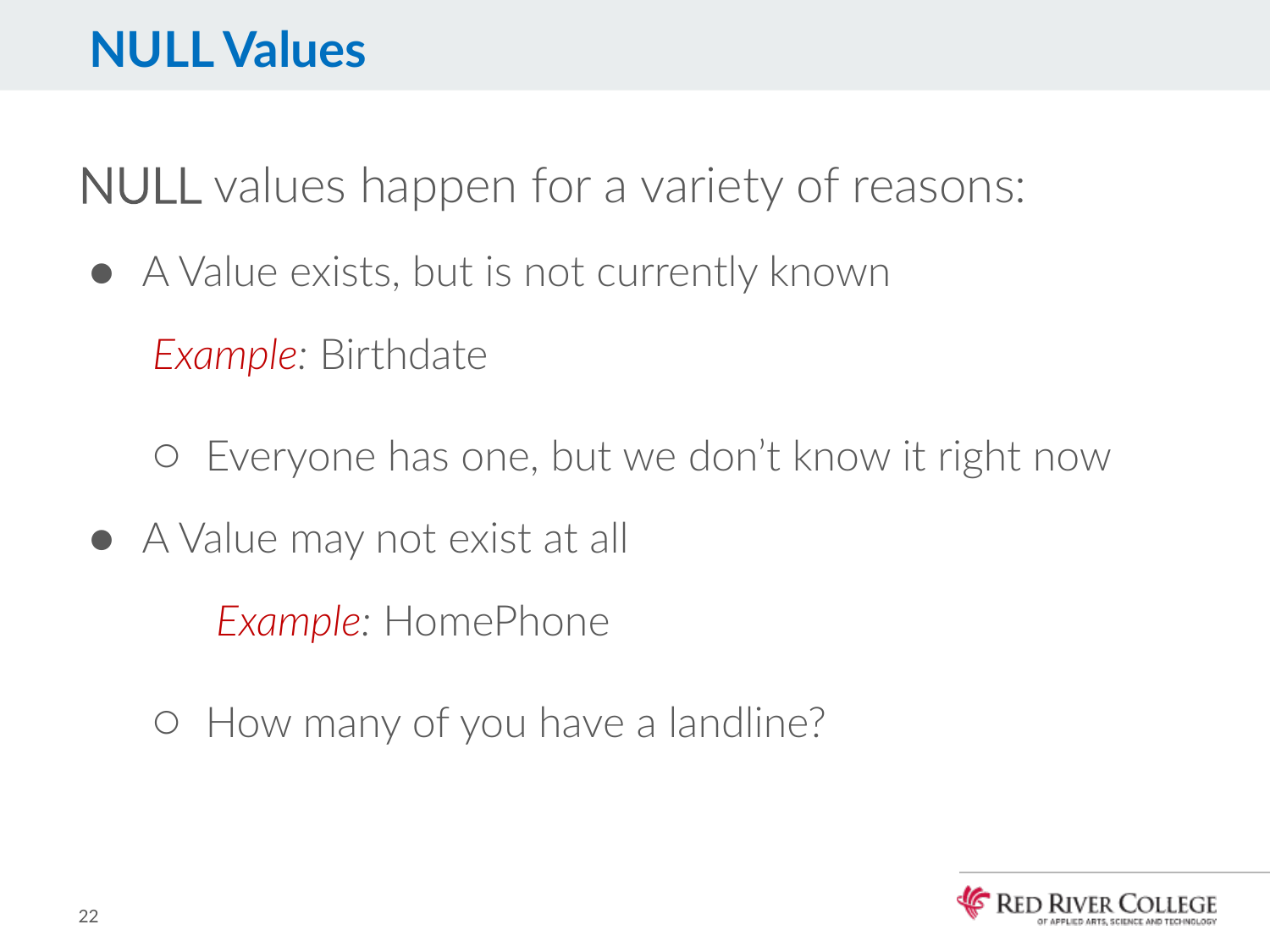

# NULL Values
NULL values happen for a variety of reasons:
A Value exists, but is not currently known
Example: Birthdate
Everyone has one, but we don’t know it right now
A Value may not exist at all
	Example: HomePhone
How many of you have a landline?
22